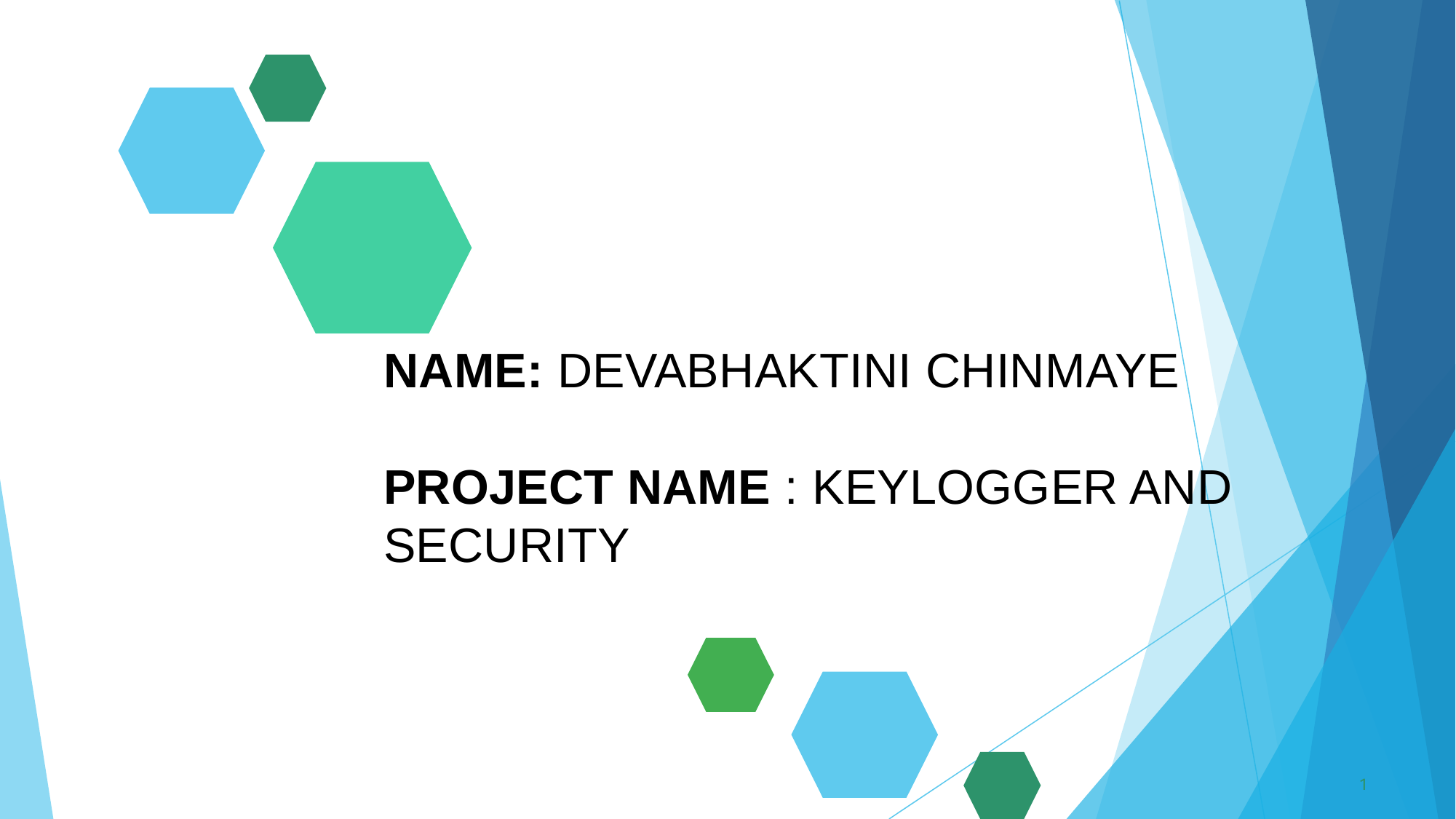

# NAME: DEVABHAKTINI CHINMAYE PROJECT NAME : KEYLOGGER AND SECURITY

1